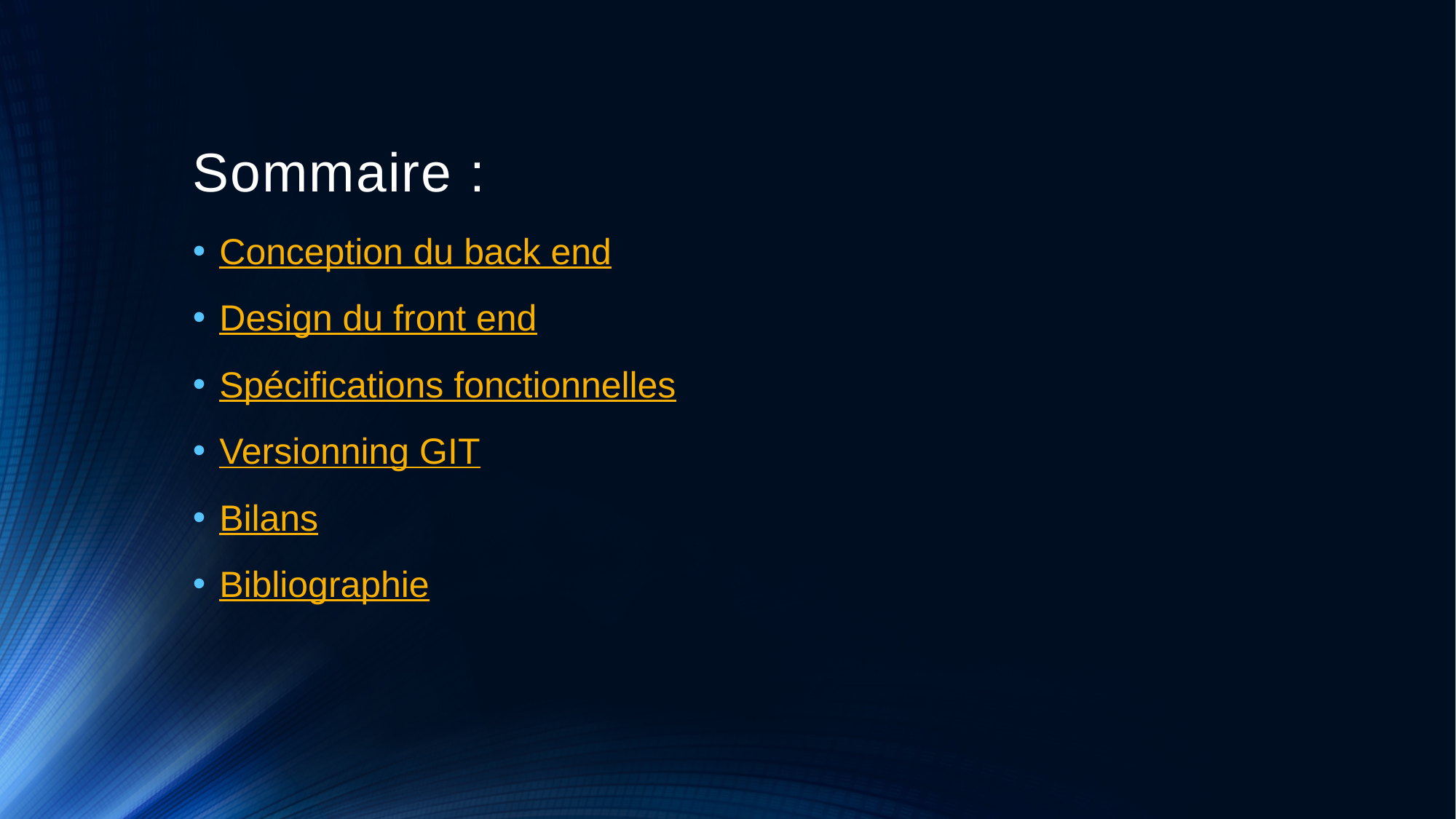

# Sommaire :
Conception du back end
Design du front end
Spécifications fonctionnelles
Versionning GIT
Bilans
Bibliographie